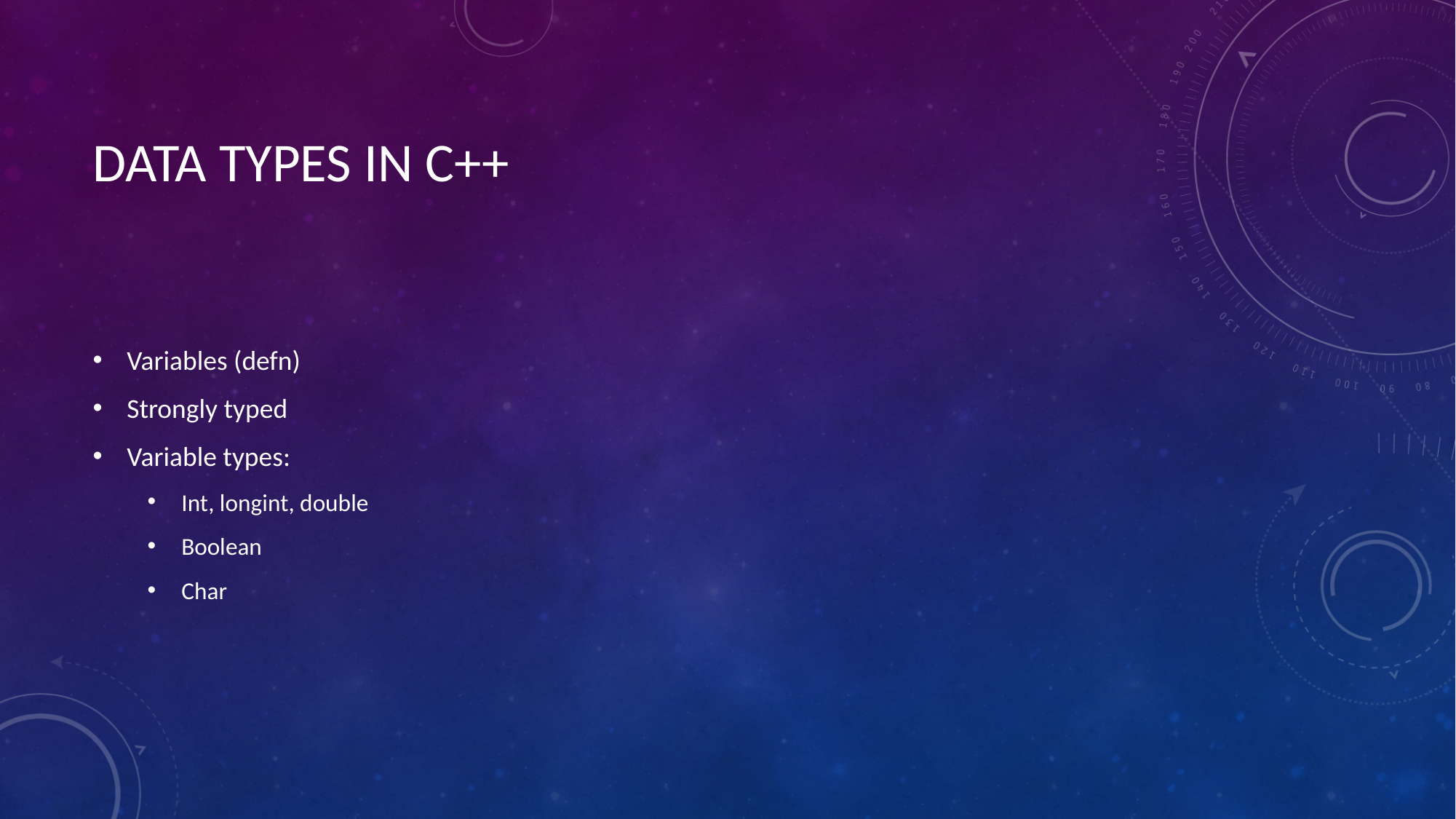

# Data types in C++
Variables (defn)
Strongly typed
Variable types:
Int, longint, double
Boolean
Char